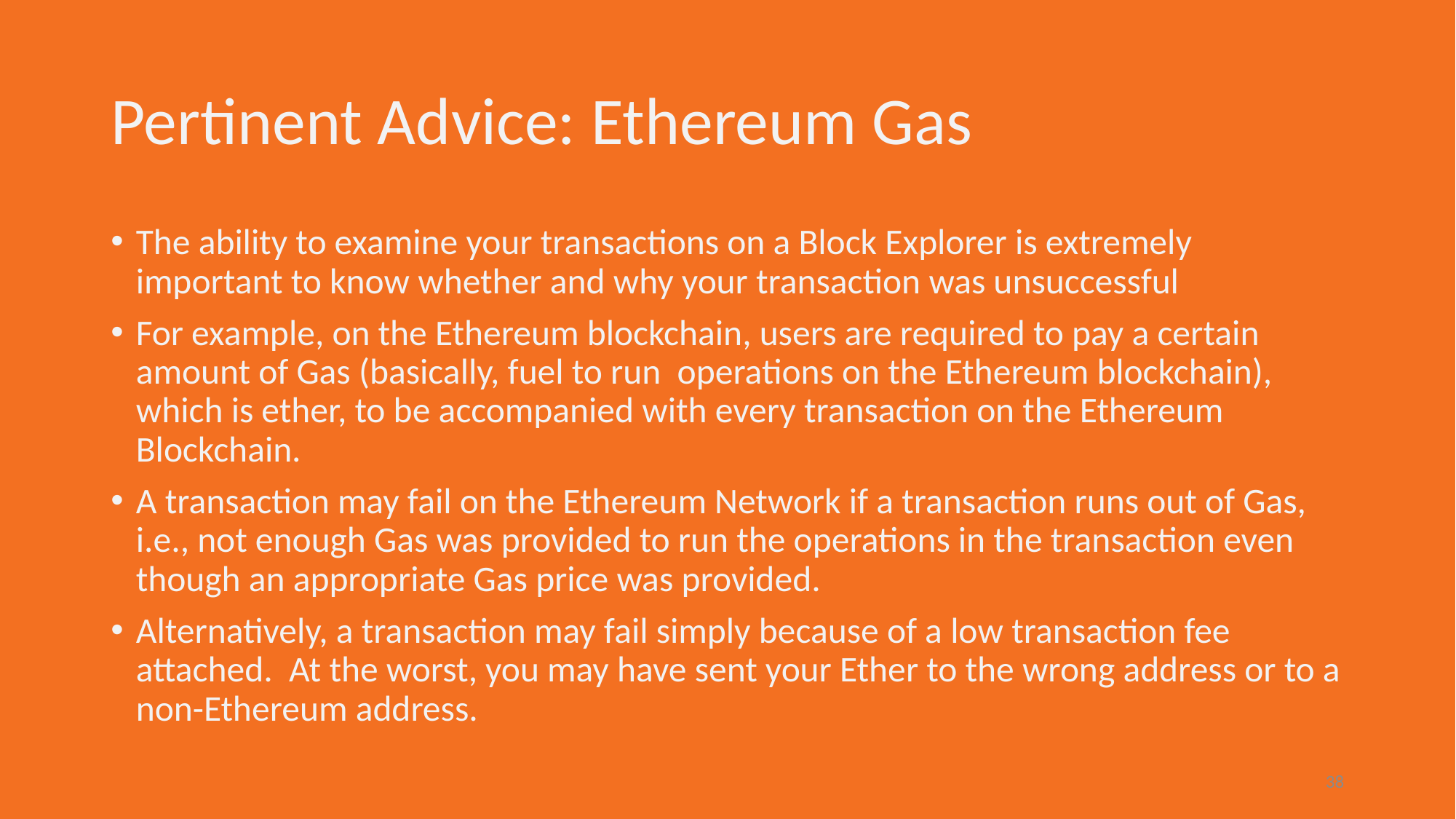

# Pertinent Advice: Ethereum Gas
The ability to examine your transactions on a Block Explorer is extremely important to know whether and why your transaction was unsuccessful
For example, on the Ethereum blockchain, users are required to pay a certain amount of Gas (basically, fuel to run  operations on the Ethereum blockchain), which is ether, to be accompanied with every transaction on the Ethereum Blockchain.
A transaction may fail on the Ethereum Network if a transaction runs out of Gas, i.e., not enough Gas was provided to run the operations in the transaction even though an appropriate Gas price was provided.
Alternatively, a transaction may fail simply because of a low transaction fee attached.  At the worst, you may have sent your Ether to the wrong address or to a non-Ethereum address.
38